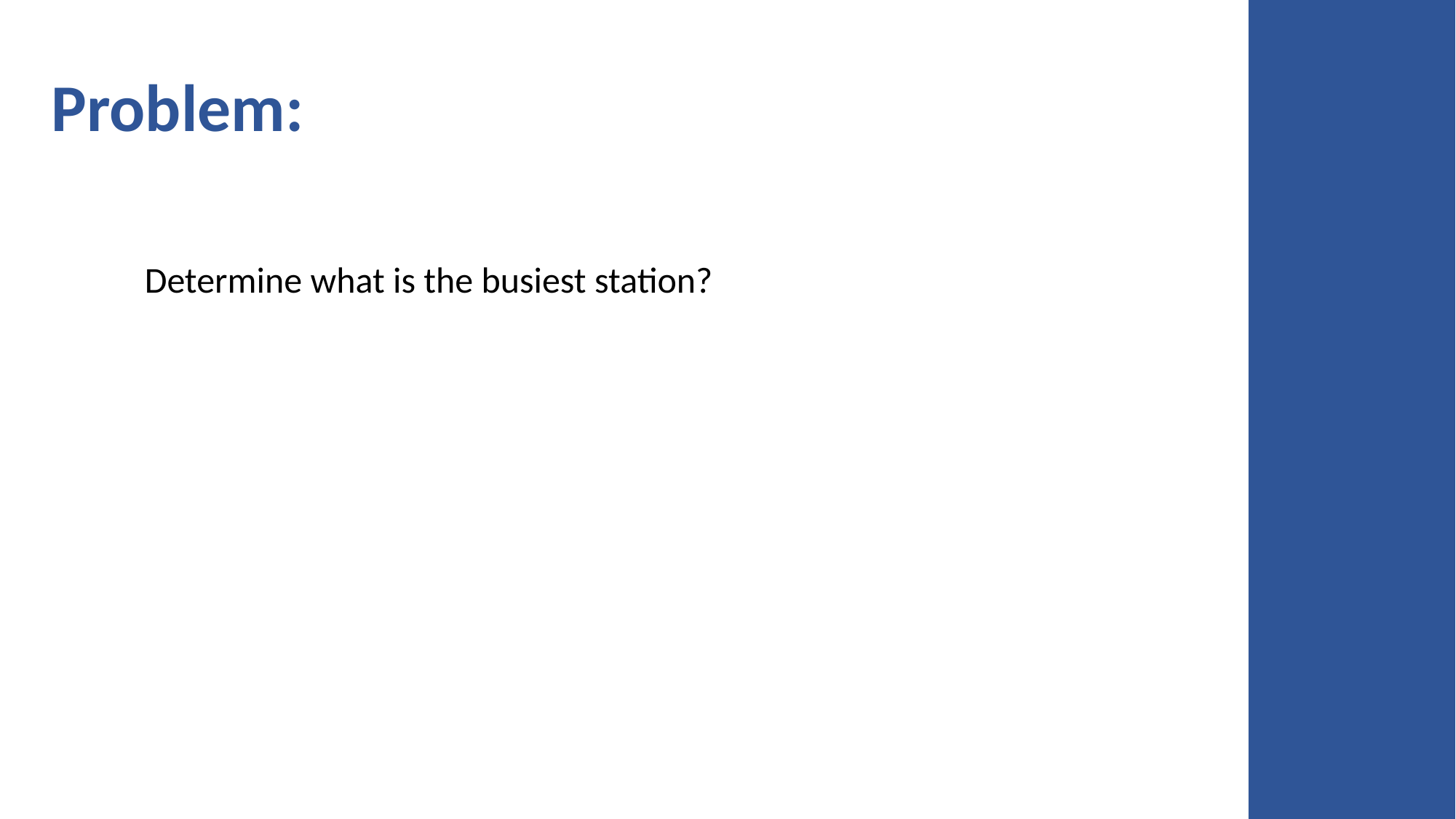

Problem:
Determine what is the busiest station?